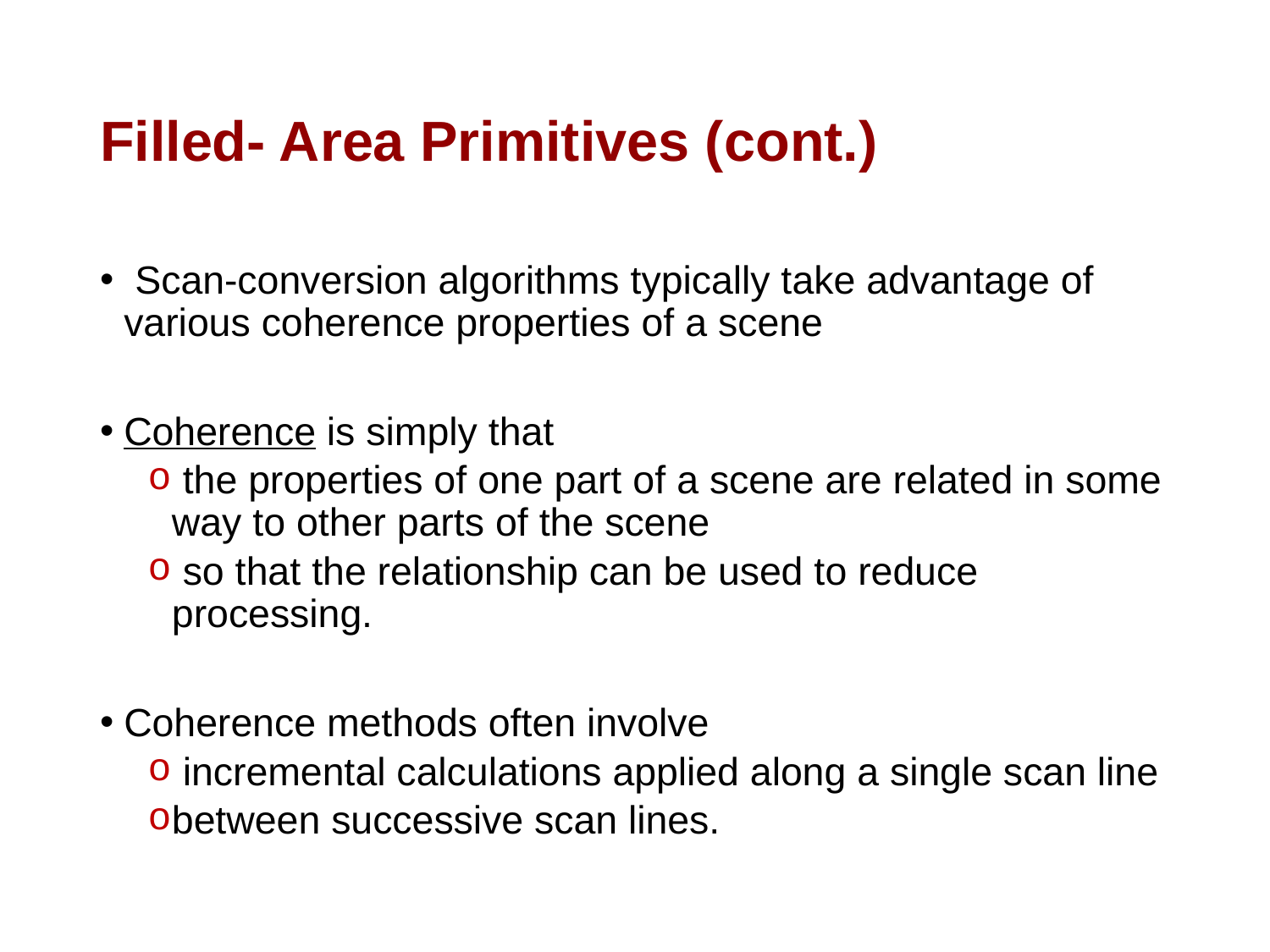

# Filled- Area Primitives (cont.)
 Scan-conversion algorithms typically take advantage of various coherence properties of a scene

Coherence is simply that
 the properties of one part of a scene are related in some way to other parts of the scene
 so that the relationship can be used to reduce processing.

Coherence methods often involve
 incremental calculations applied along a single scan line
between successive scan lines.